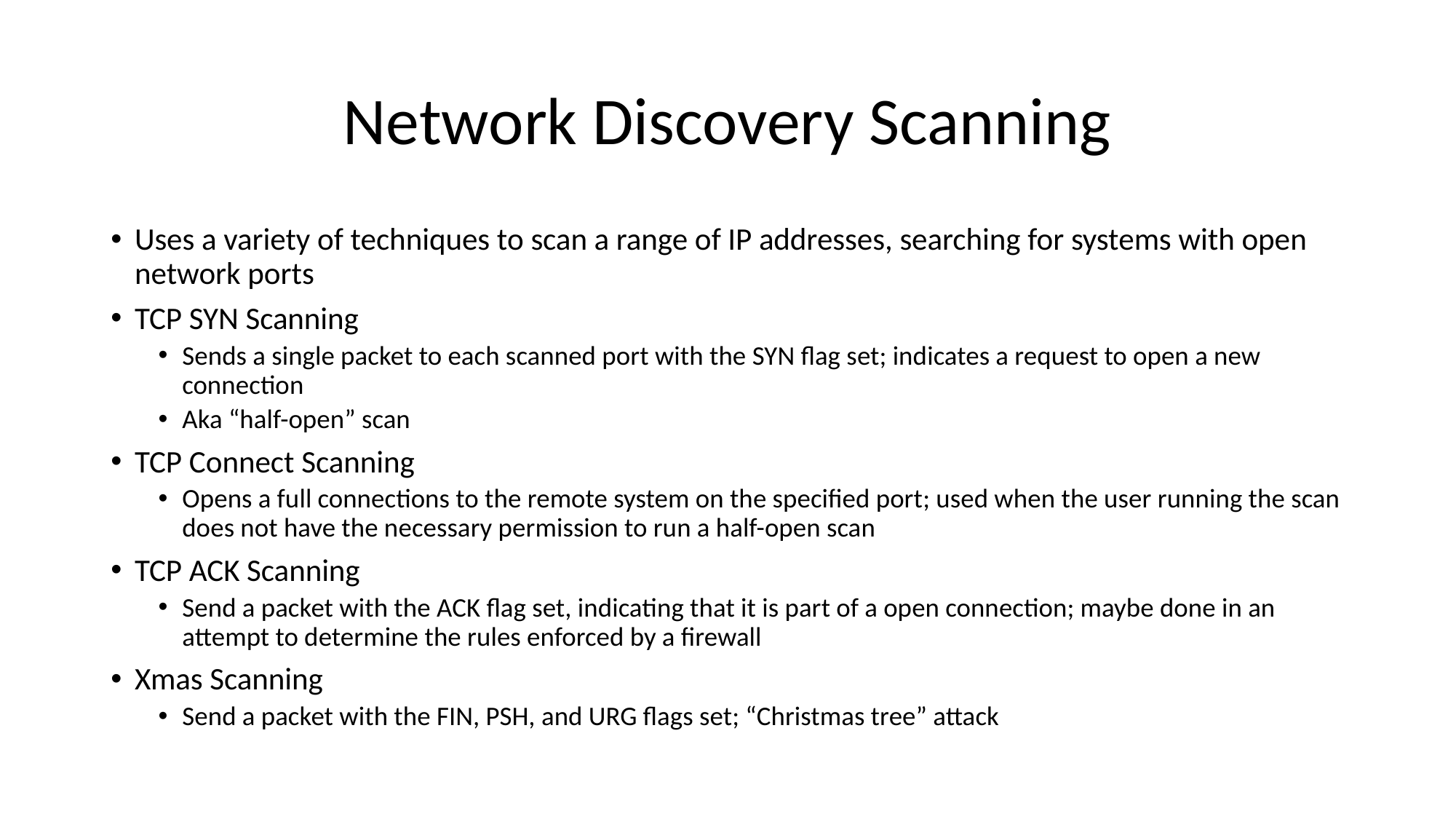

# Network Discovery Scanning
Uses a variety of techniques to scan a range of IP addresses, searching for systems with open network ports
TCP SYN Scanning
Sends a single packet to each scanned port with the SYN flag set; indicates a request to open a new connection
Aka “half-open” scan
TCP Connect Scanning
Opens a full connections to the remote system on the specified port; used when the user running the scan does not have the necessary permission to run a half-open scan
TCP ACK Scanning
Send a packet with the ACK flag set, indicating that it is part of a open connection; maybe done in an attempt to determine the rules enforced by a firewall
Xmas Scanning
Send a packet with the FIN, PSH, and URG flags set; “Christmas tree” attack